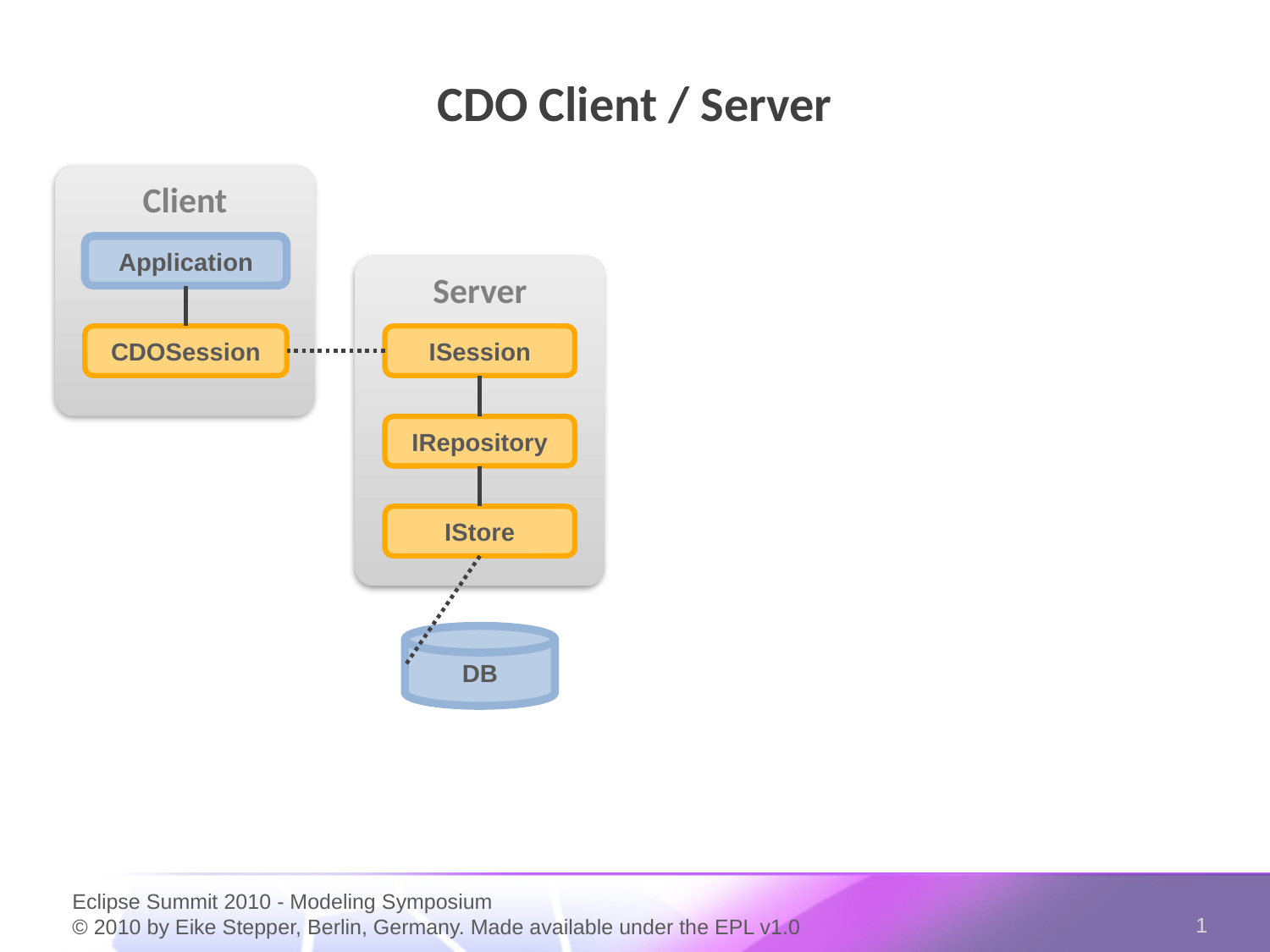

CDO Client / Server
Client
Application
Server
CDOSession
ISession
IRepository
IStore
DB
Eclipse Summit 2010 - Modeling Symposium
© 2010 by Eike Stepper, Berlin, Germany. Made available under the EPL v1.0
1